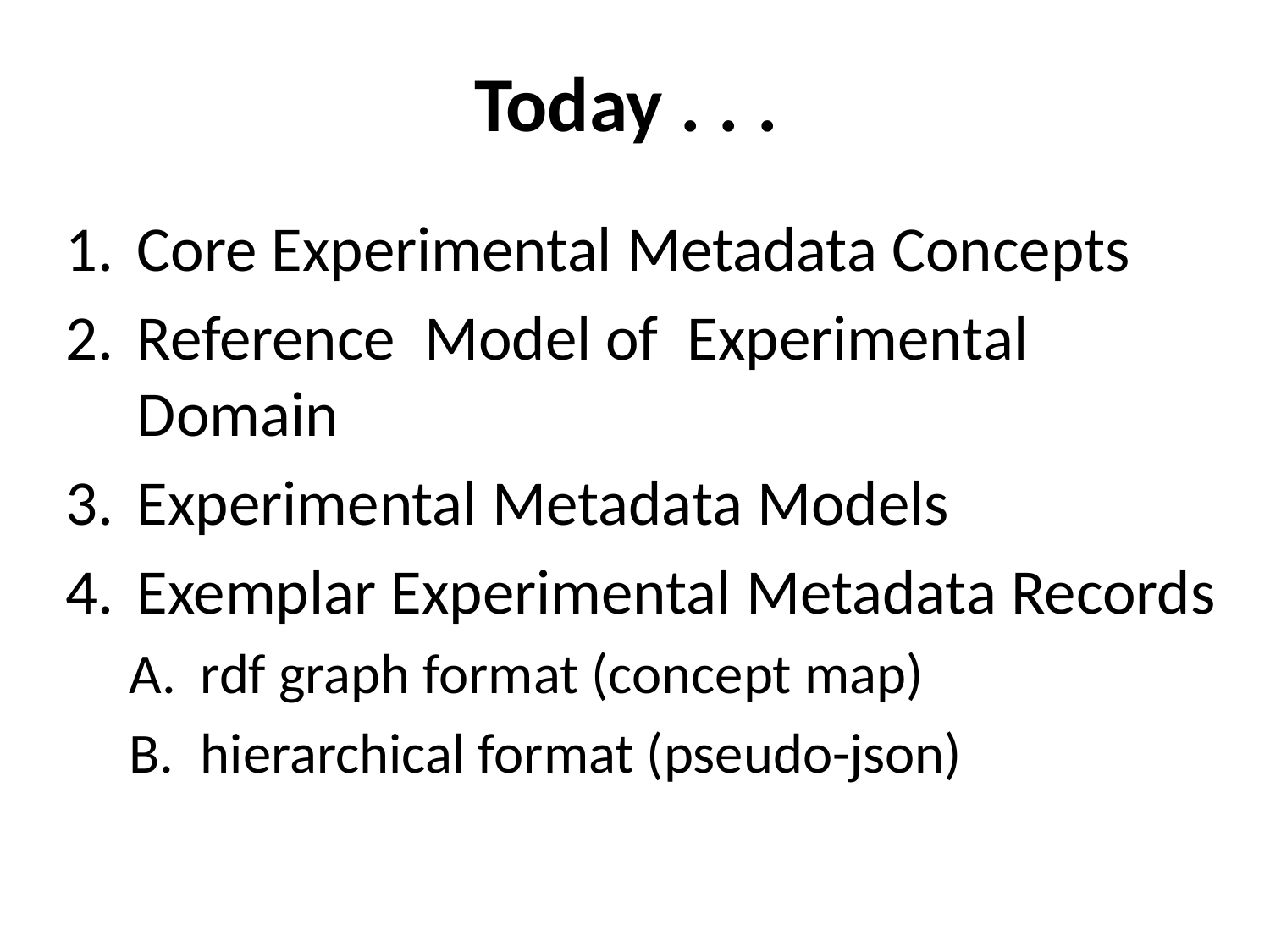

# Today . . .
Core Experimental Metadata Concepts
Reference  Model of  Experimental Domain
Experimental Metadata Models
Exemplar Experimental Metadata Records
rdf graph format (concept map)
hierarchical format (pseudo-json)